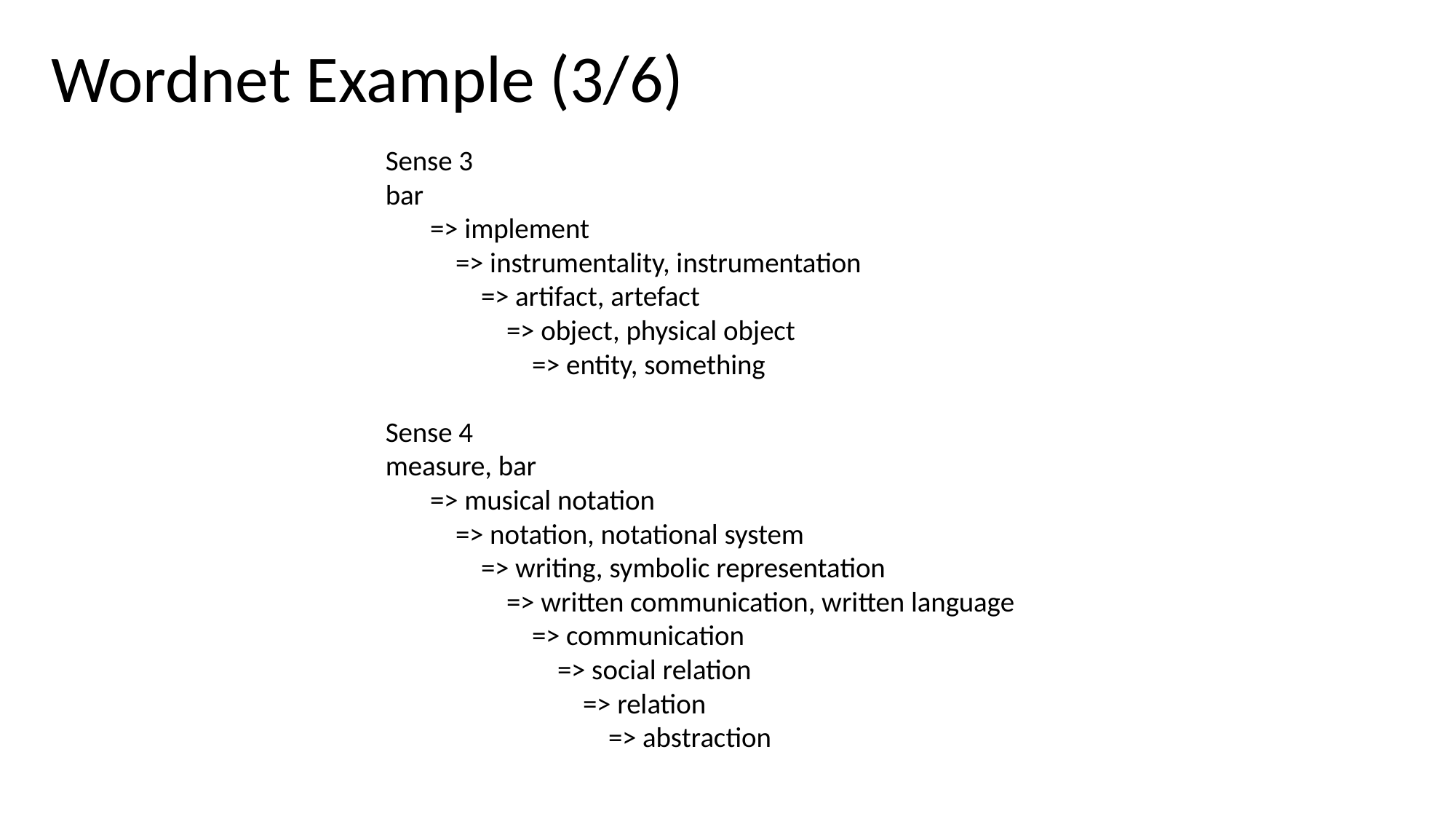

# Wordnet Example (3/6)
Sense 3
bar
       => implement
           => instrumentality, instrumentation
               => artifact, artefact
                   => object, physical object
                       => entity, something

Sense 4
measure, bar
       => musical notation
           => notation, notational system
               => writing, symbolic representation
                   => written communication, written language
                       => communication
                           => social relation
                               => relation
                                   => abstraction